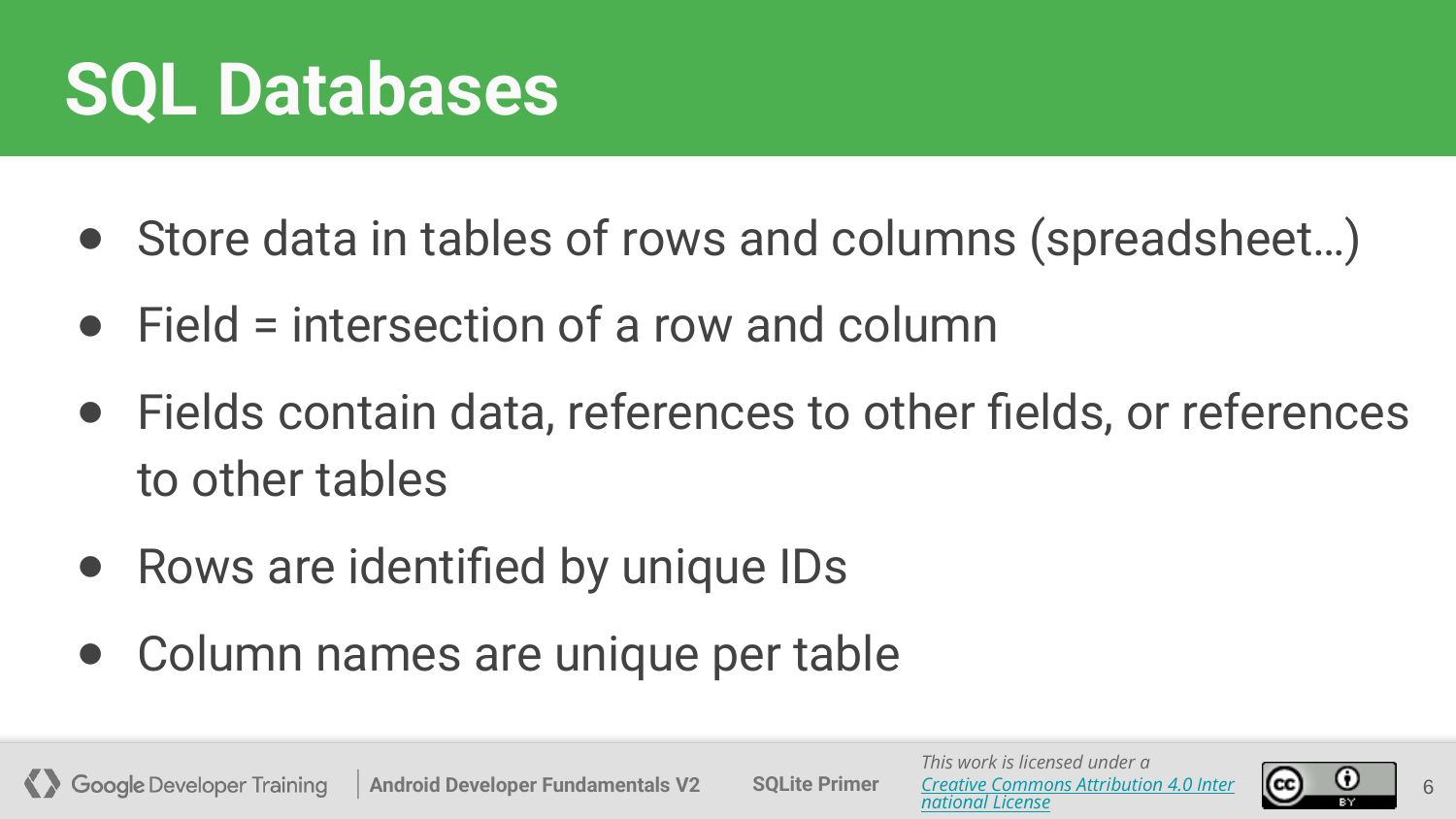

# SQL Databases
Store data in tables of rows and columns (spreadsheet…)
Field = intersection of a row and column
Fields contain data, references to other fields, or references to other tables
Rows are identified by unique IDs
Column names are unique per table
6